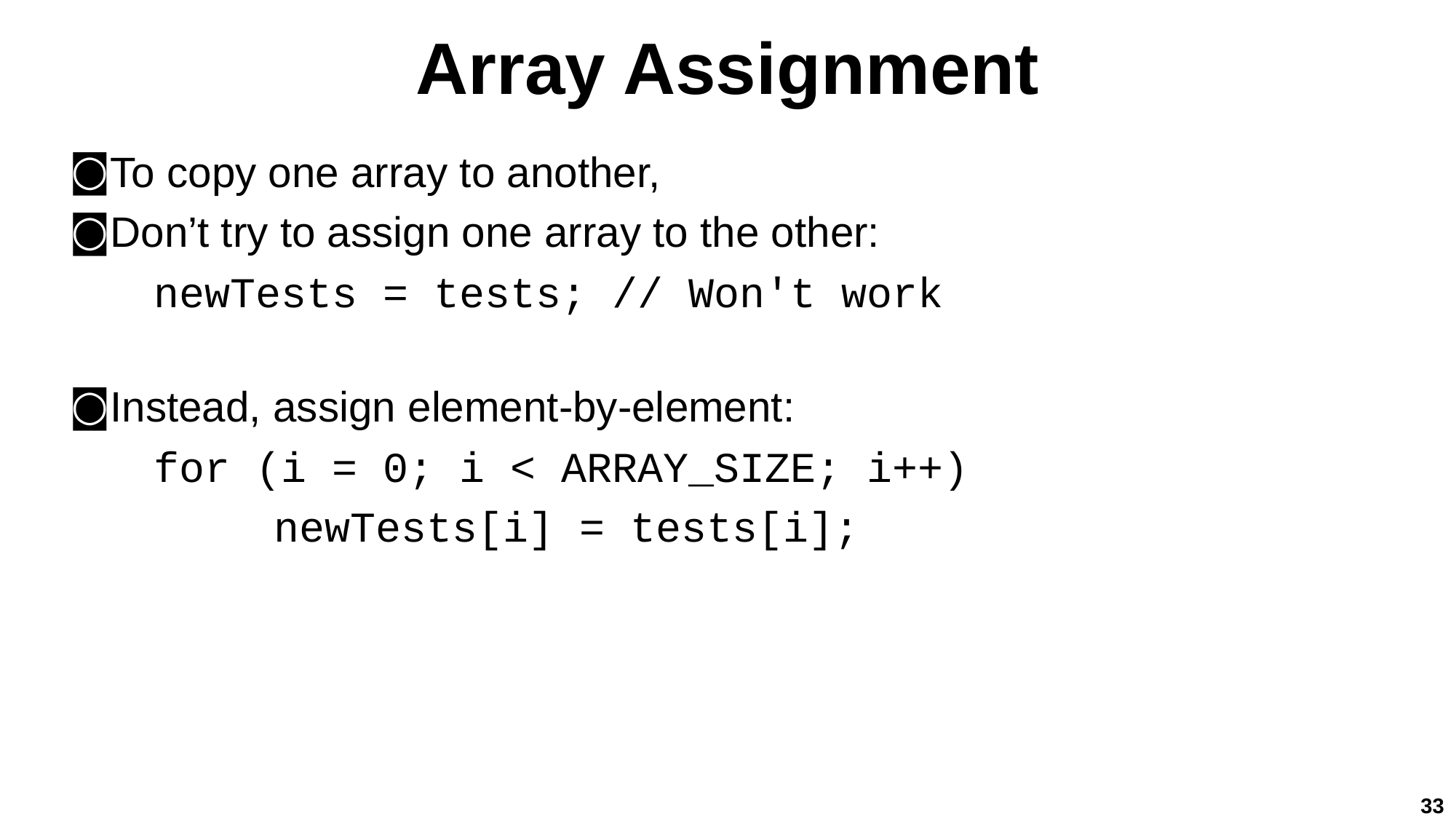

# Array Assignment
To copy one array to another,
Don’t try to assign one array to the other:
newTests = tests; // Won't work
Instead, assign element-by-element:
for (i = 0; i < ARRAY_SIZE; i++)
newTests[i] = tests[i];
33